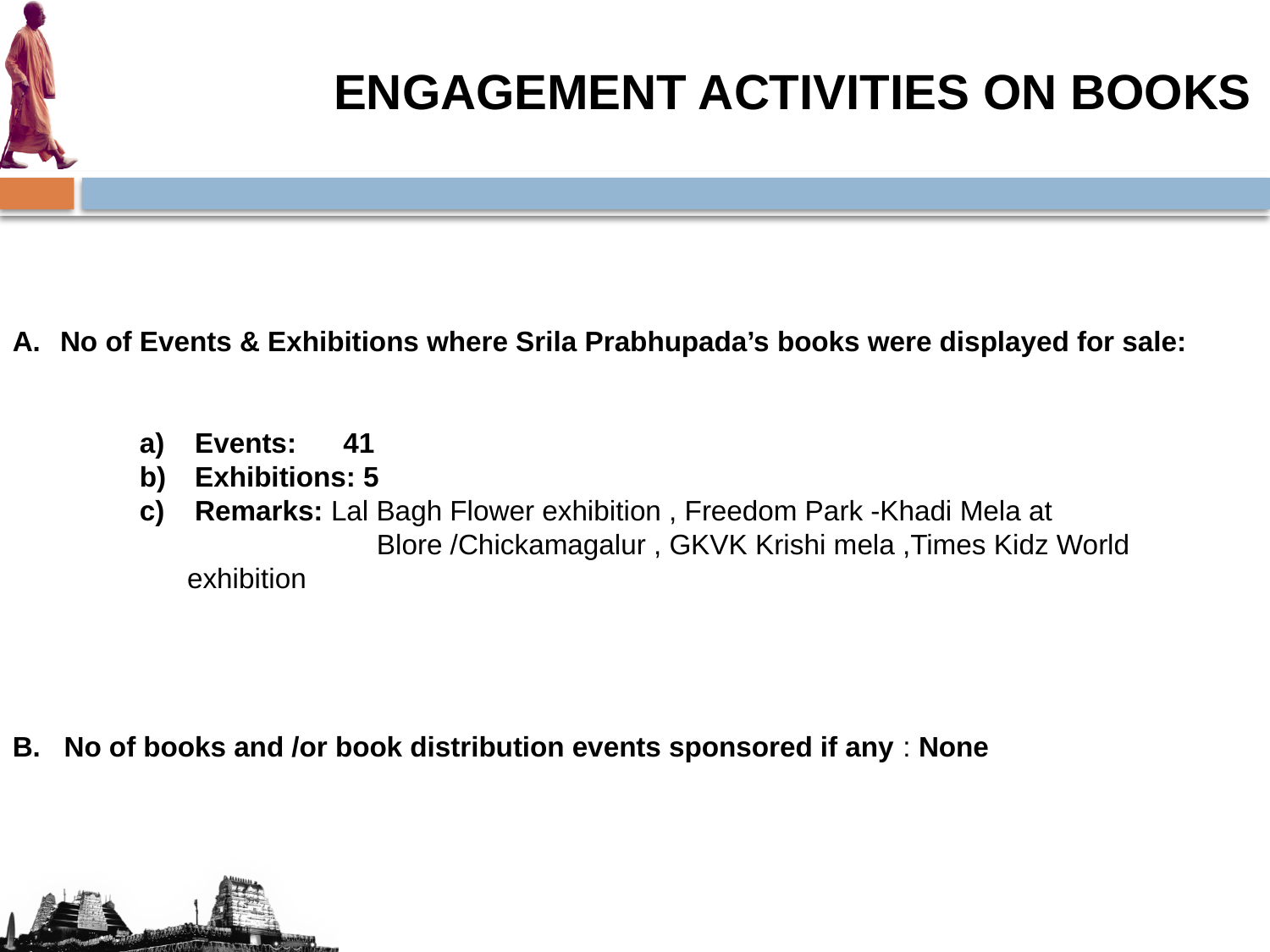

ENGAGEMENT ACTIVITIES ON BOOKS
No of Events & Exhibitions where Srila Prabhupada’s books were displayed for sale:

 Events:      41
 Exhibitions: 5
 Remarks: Lal Bagh Flower exhibition , Freedom Park -Khadi Mela at
		        Blore /Chickamagalur , GKVK Krishi mela ,Times Kidz World exhibition

B.   No of books and /or book distribution events sponsored if any : None